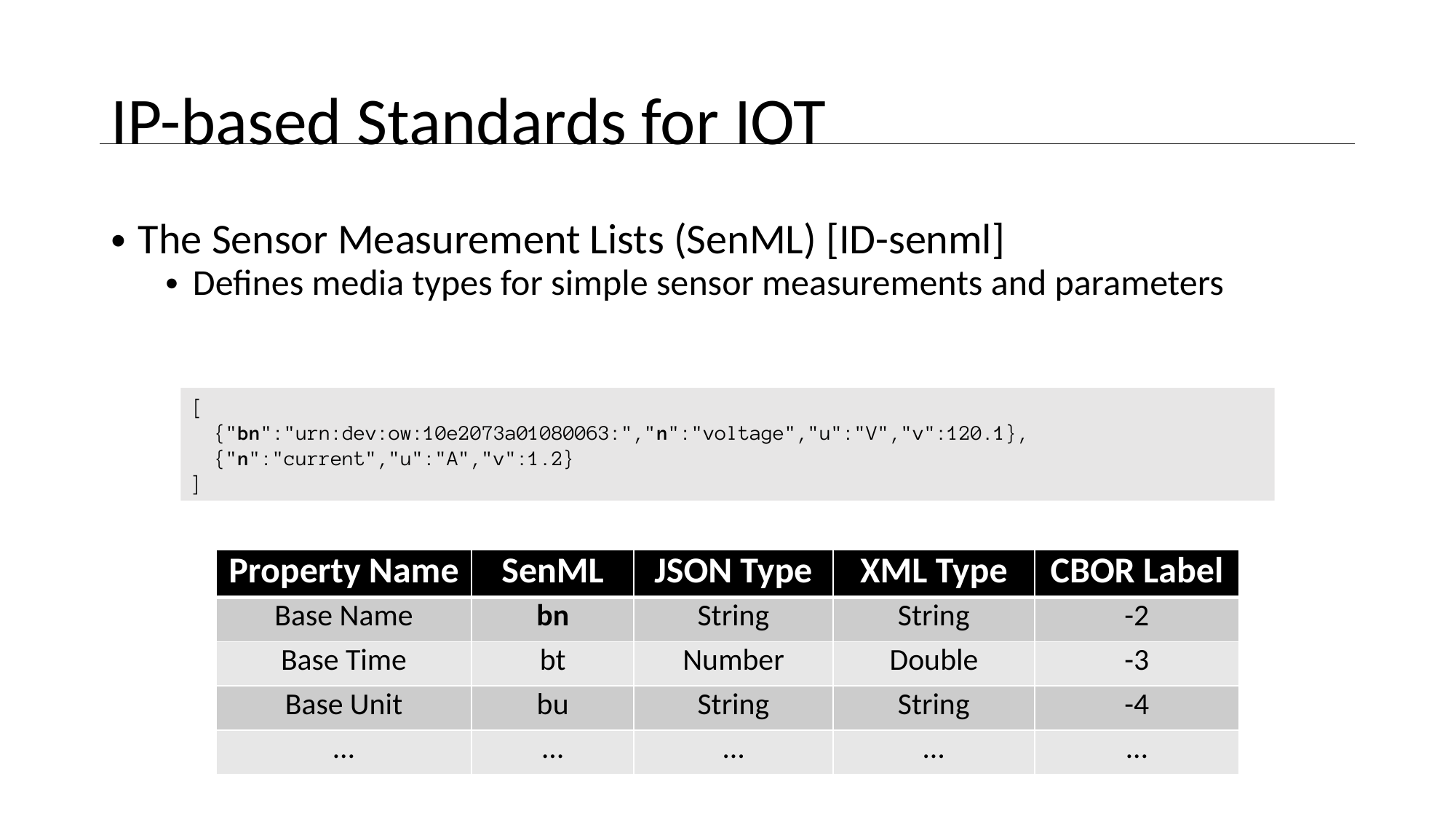

# IP-based Standards for IOT
The Sensor Measurement Lists (SenML) [ID-senml]
Defines media types for simple sensor measurements and parameters
[
  {"bn":"urn:dev:ow:10e2073a01080063:","n":"voltage","u":"V","v":120.1},
  {"n":"current","u":"A","v":1.2}
]
| Property Name | SenML | JSON Type | XML Type | CBOR Label |
| --- | --- | --- | --- | --- |
| Base Name | bn | String | String | -2 |
| Base Time | bt | Number | Double | -3 |
| Base Unit | bu | String | String | -4 |
| … | … | … | … | … |